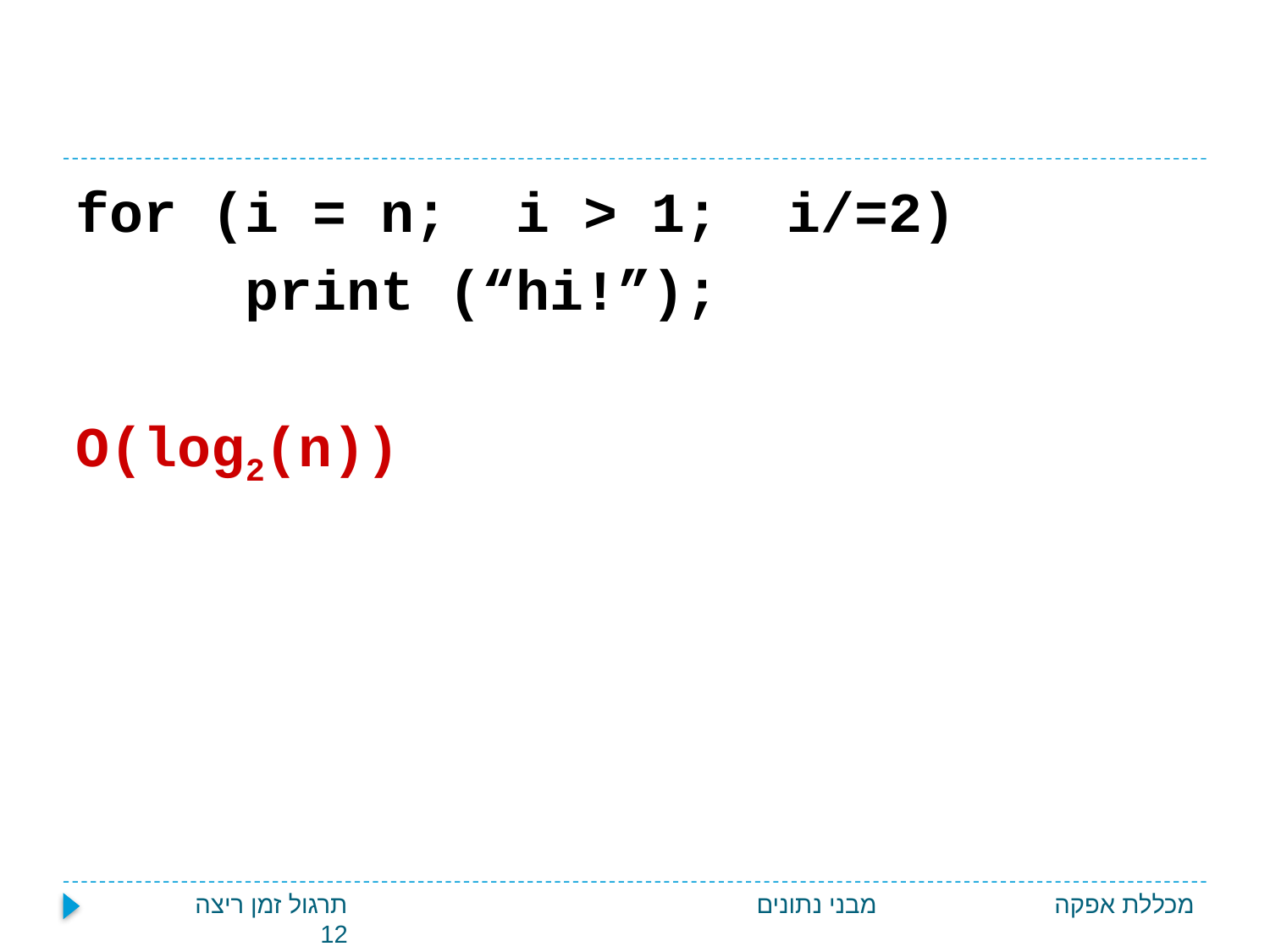

#
for (i = n;  i > 1;  i/=2)
     print (“hi!”);

O(log2(n))
תרגול זמן ריצה           12
מבני נתונים
מכללת אפקה